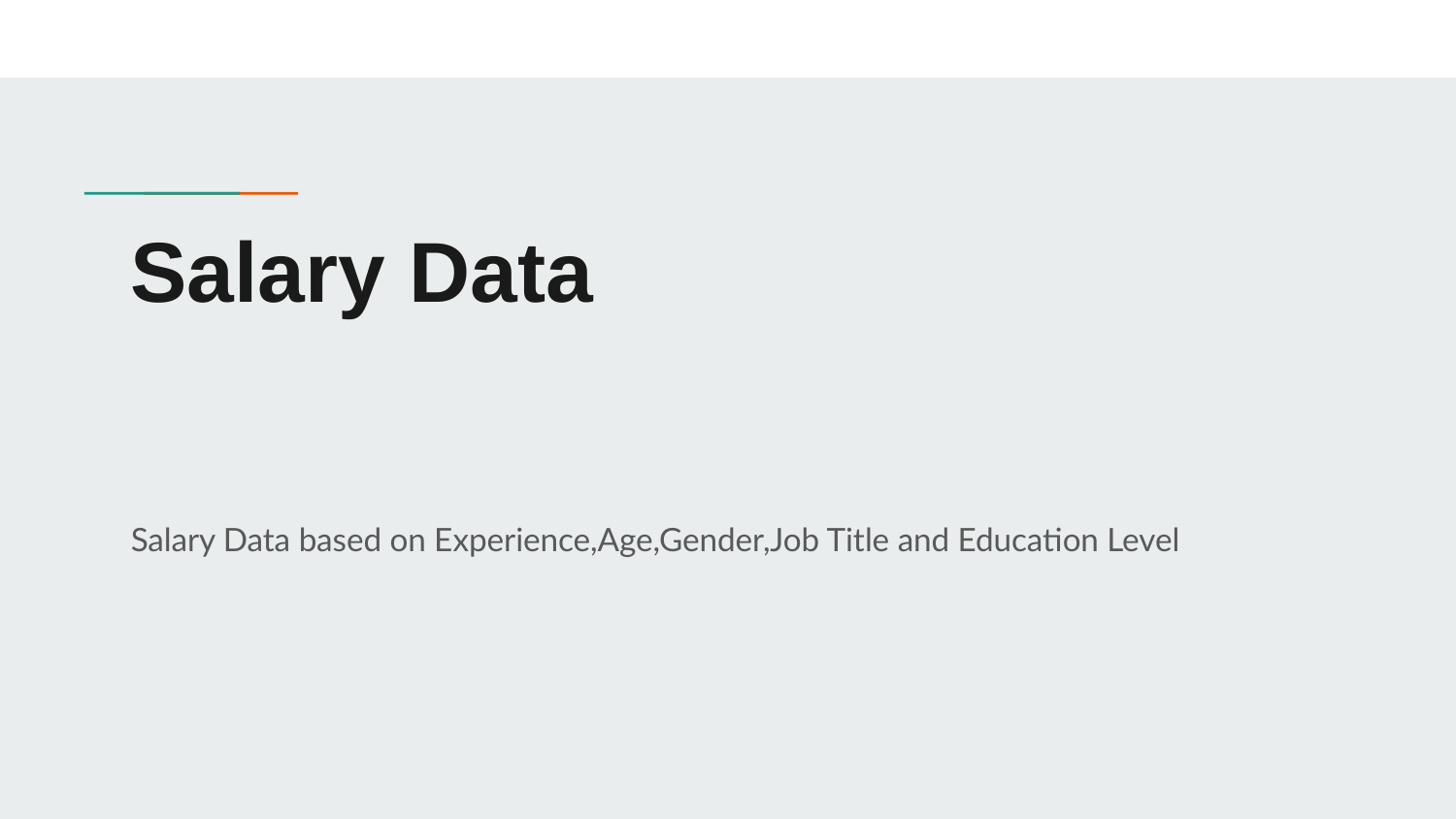

# Salary Data
Salary Data based on Experience,Age,Gender,Job Title and Education Level